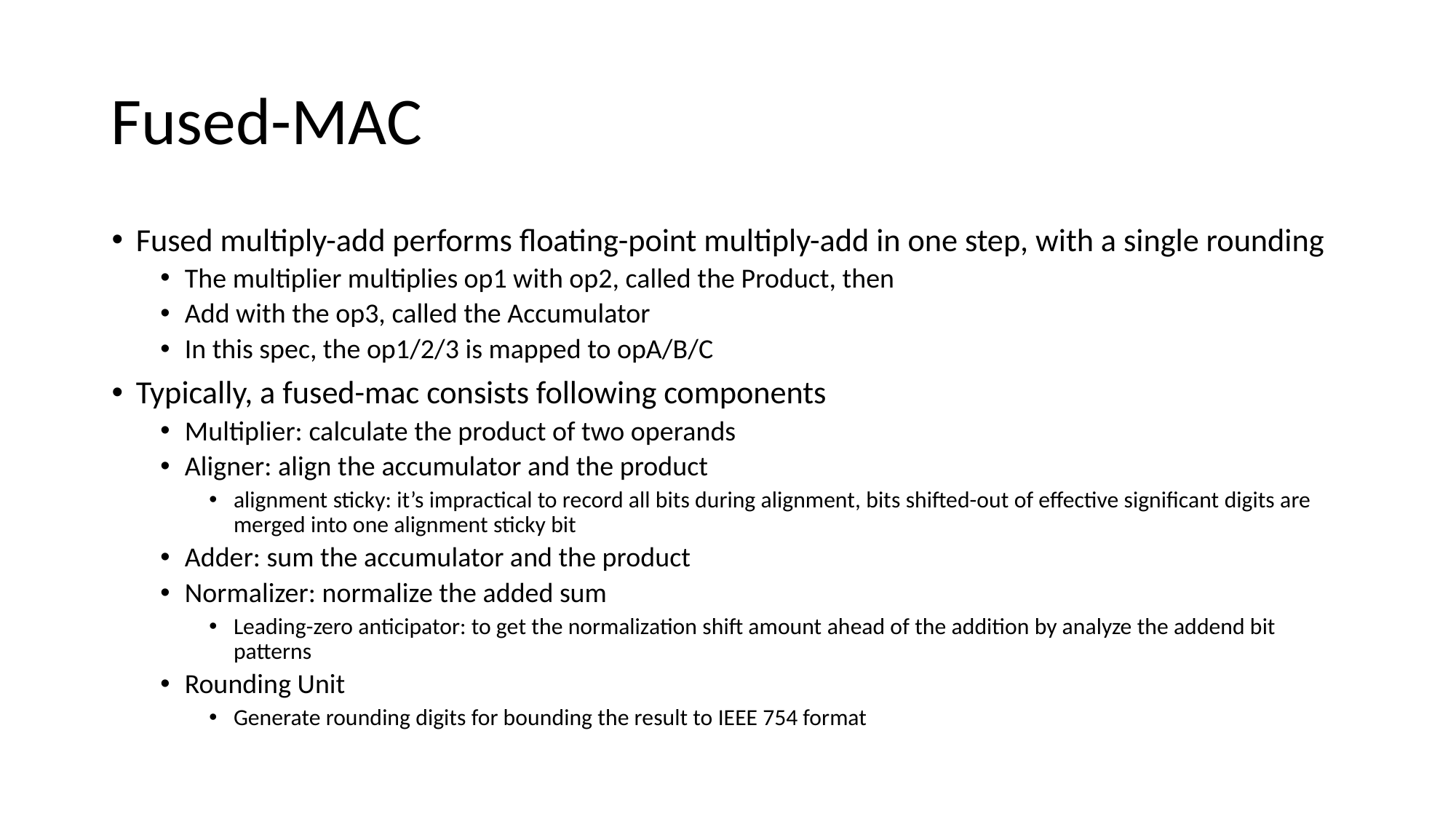

# Fused-MAC
Fused multiply-add performs floating-point multiply-add in one step, with a single rounding
The multiplier multiplies op1 with op2, called the Product, then
Add with the op3, called the Accumulator
In this spec, the op1/2/3 is mapped to opA/B/C
Typically, a fused-mac consists following components
Multiplier: calculate the product of two operands
Aligner: align the accumulator and the product
alignment sticky: it’s impractical to record all bits during alignment, bits shifted-out of effective significant digits are merged into one alignment sticky bit
Adder: sum the accumulator and the product
Normalizer: normalize the added sum
Leading-zero anticipator: to get the normalization shift amount ahead of the addition by analyze the addend bit patterns
Rounding Unit
Generate rounding digits for bounding the result to IEEE 754 format